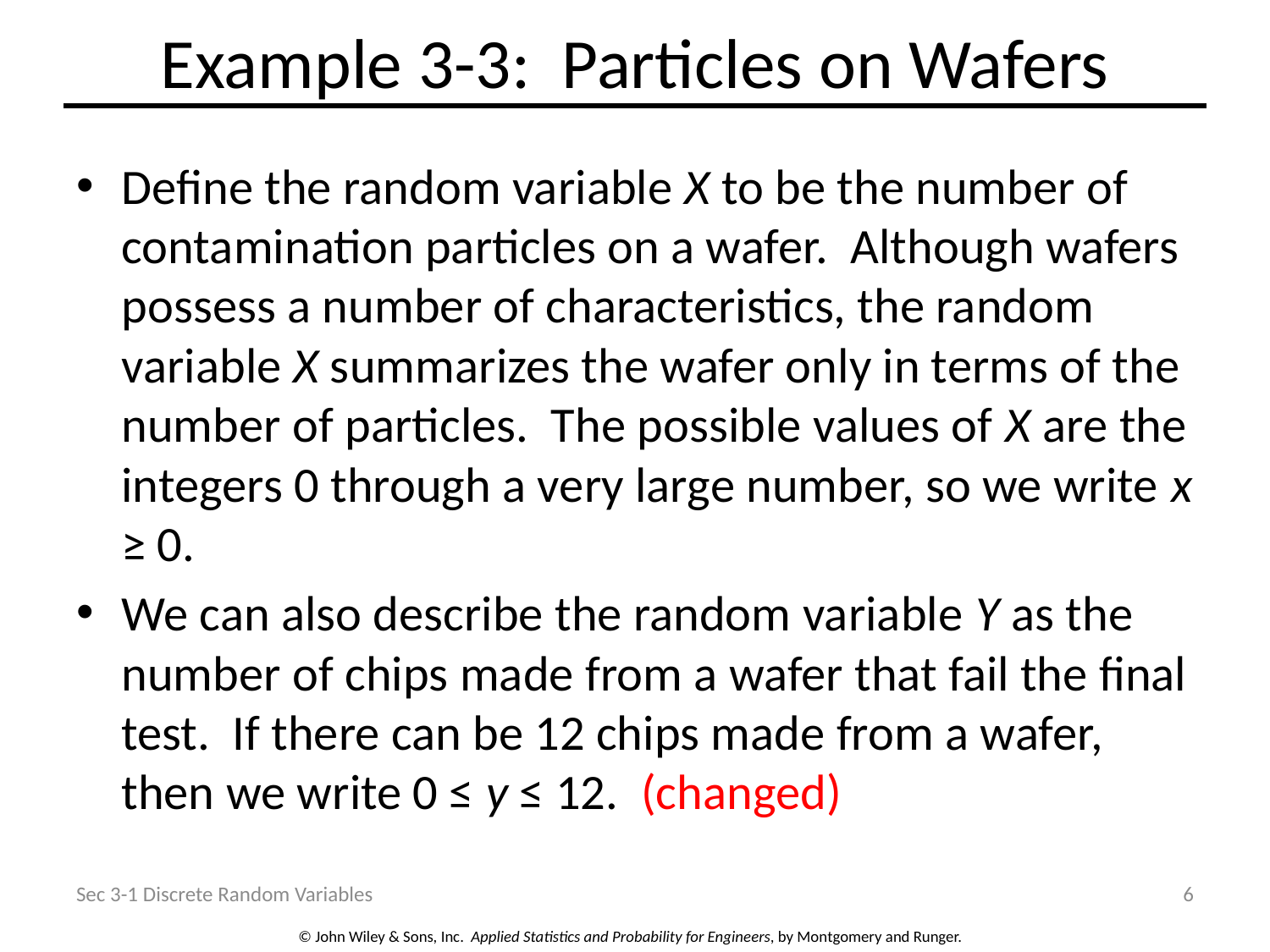

# Example 3-3:  Particles on Wafers
Define the random variable X to be the number of contamination particles on a wafer.  Although wafers possess a number of characteristics, the random variable X summarizes the wafer only in terms of the number of particles.  The possible values of X are the integers 0 through a very large number, so we write x ≥ 0.
We can also describe the random variable Y as the number of chips made from a wafer that fail the final test.  If there can be 12 chips made from a wafer, then we write 0 ≤ y ≤ 12.  (changed)
Sec 3-1 Discrete Random Variables
6